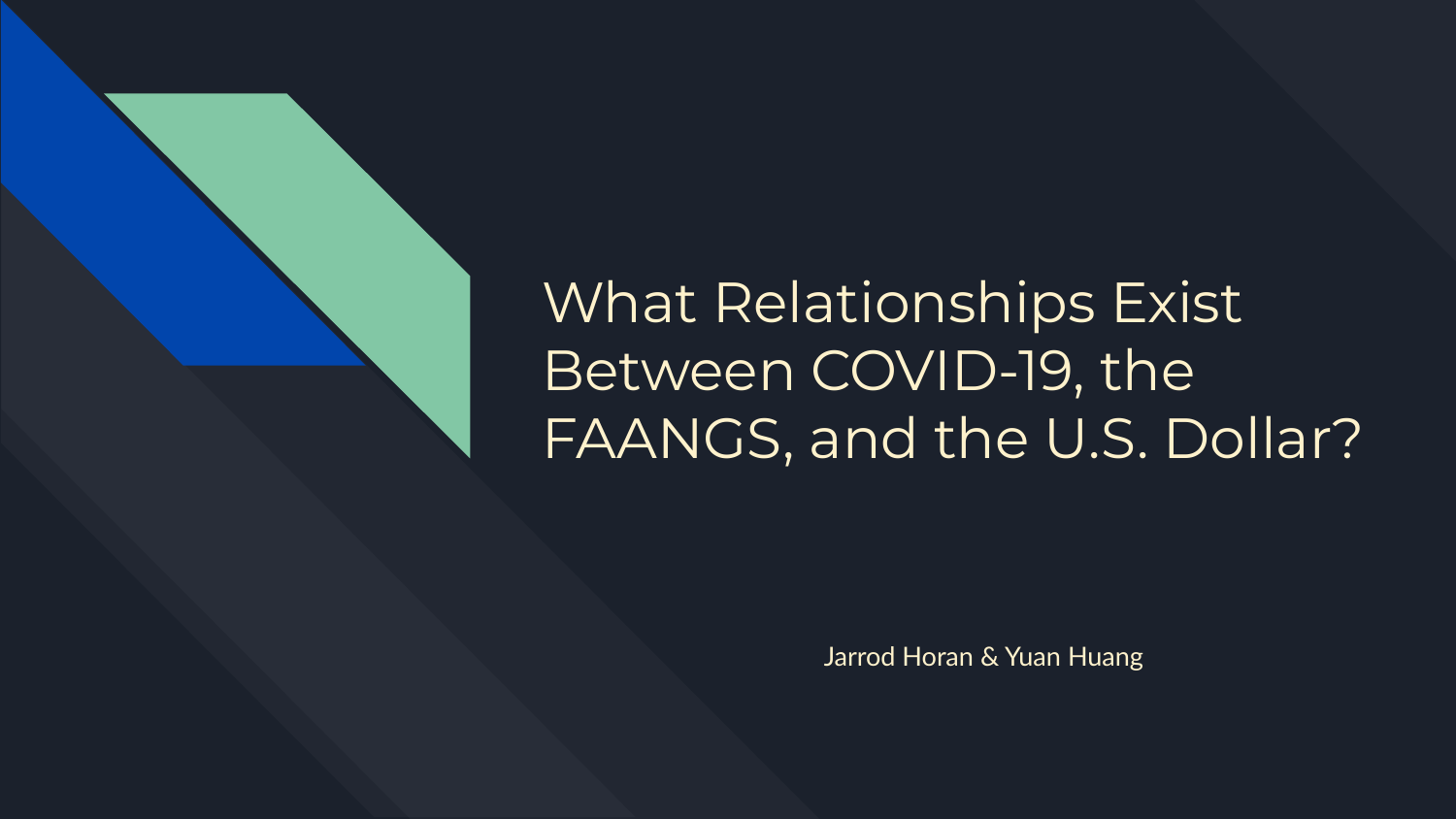

# What Relationships Exist Between COVID-19, the FAANGS, and the U.S. Dollar?
Jarrod Horan & Yuan Huang